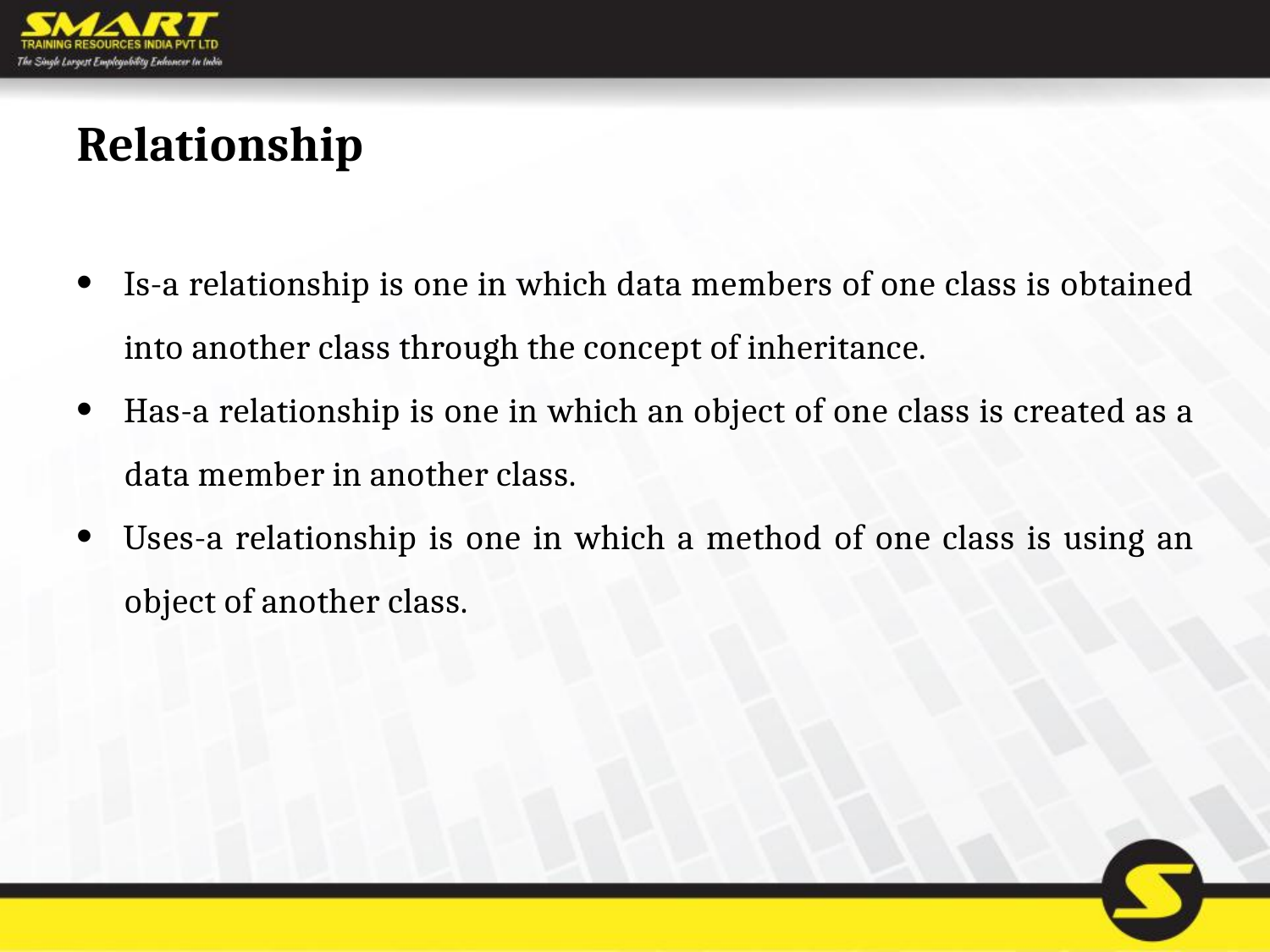

# Relationship
Is-a relationship is one in which data members of one class is obtained into another class through the concept of inheritance.
Has-a relationship is one in which an object of one class is created as a data member in another class.
Uses-a relationship is one in which a method of one class is using an object of another class.